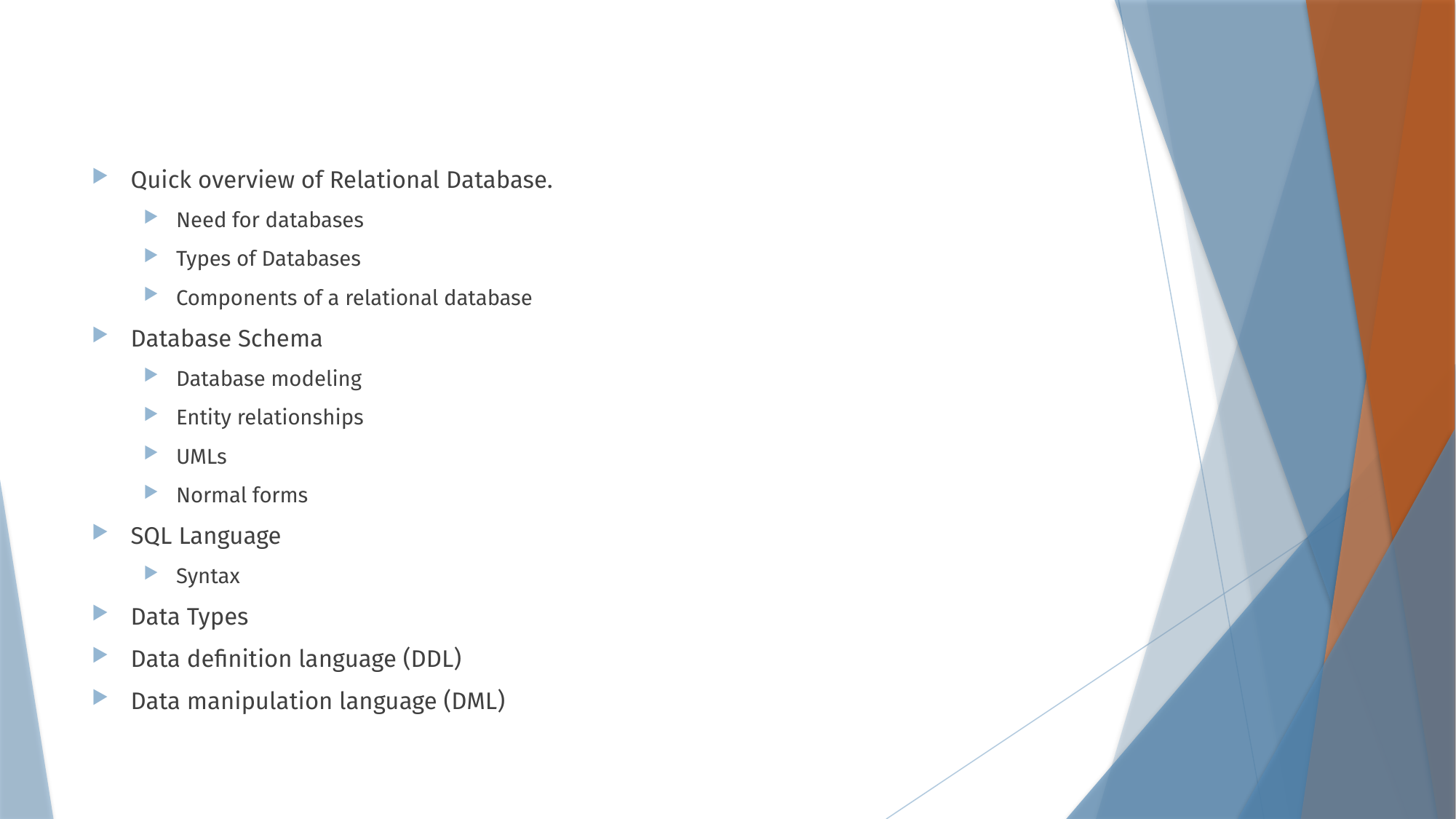

Quick overview of Relational Database.
Need for databases
Types of Databases
Components of a relational database
Database Schema
Database modeling
Entity relationships
UMLs
Normal forms
SQL Language
Syntax
Data Types
Data definition language (DDL)
Data manipulation language (DML)